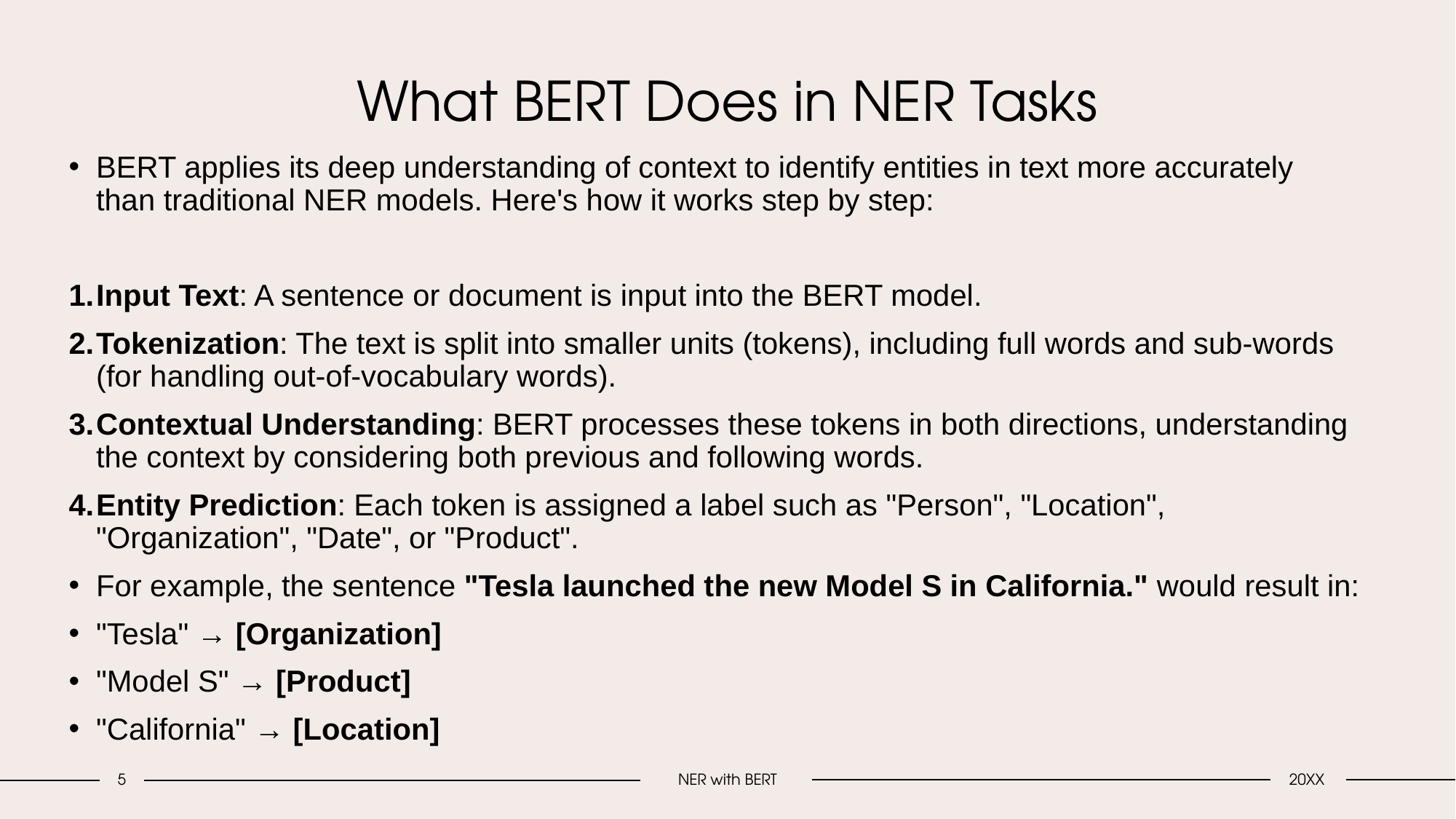

# What BERT Does in NER Tasks
BERT applies its deep understanding of context to identify entities in text more accurately than traditional NER models. Here's how it works step by step:

Input Text: A sentence or document is input into the BERT model.
Tokenization: The text is split into smaller units (tokens), including full words and sub-words (for handling out-of-vocabulary words).
Contextual Understanding: BERT processes these tokens in both directions, understanding the context by considering both previous and following words.
Entity Prediction: Each token is assigned a label such as "Person", "Location", "Organization", "Date", or "Product".
For example, the sentence "Tesla launched the new Model S in California." would result in:
"Tesla" → [Organization]
"Model S" → [Product]
"California" → [Location]

5
NER with BERT
20XX